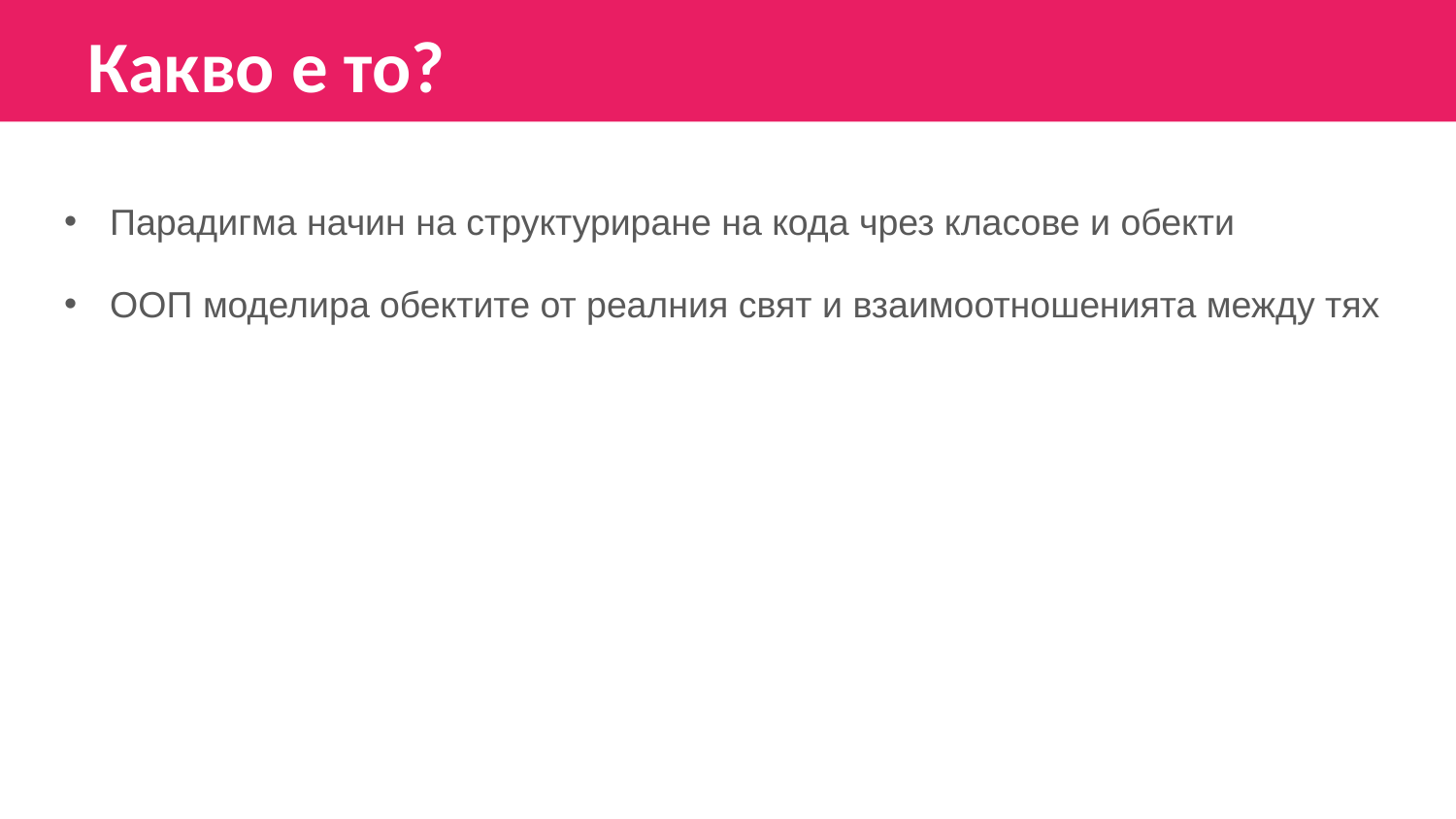

Какво е то?
Парадигма начин на структуриране на кода чрез класове и обекти
ООП моделира обектите от реалния свят и взаимоотношенията между тях